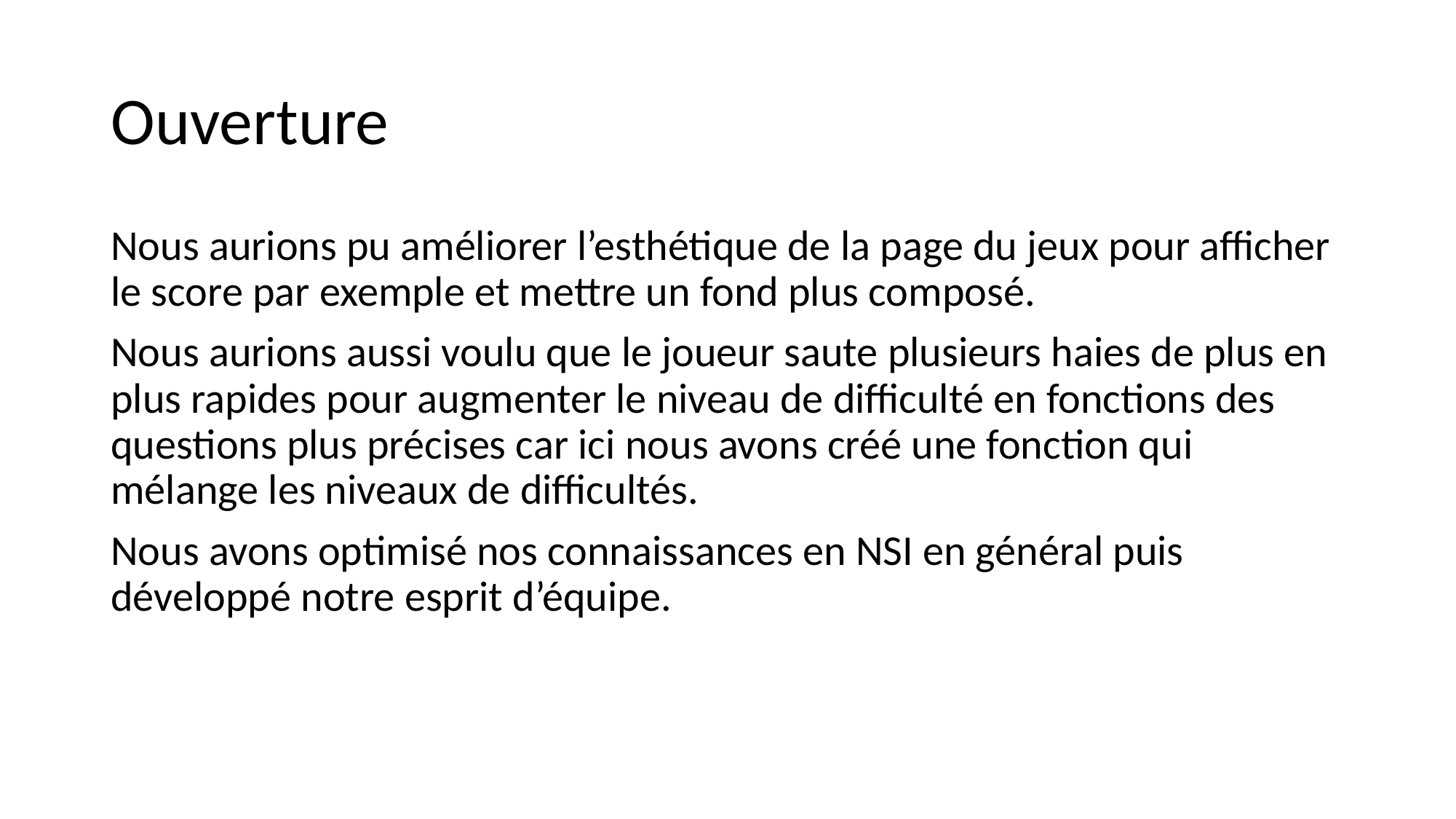

# Ouverture
Nous aurions pu améliorer l’esthétique de la page du jeux pour afficher le score par exemple et mettre un fond plus composé.
Nous aurions aussi voulu que le joueur saute plusieurs haies de plus en plus rapides pour augmenter le niveau de difficulté en fonctions des questions plus précises car ici nous avons créé une fonction qui mélange les niveaux de difficultés.
Nous avons optimisé nos connaissances en NSI en général puis développé notre esprit d’équipe.